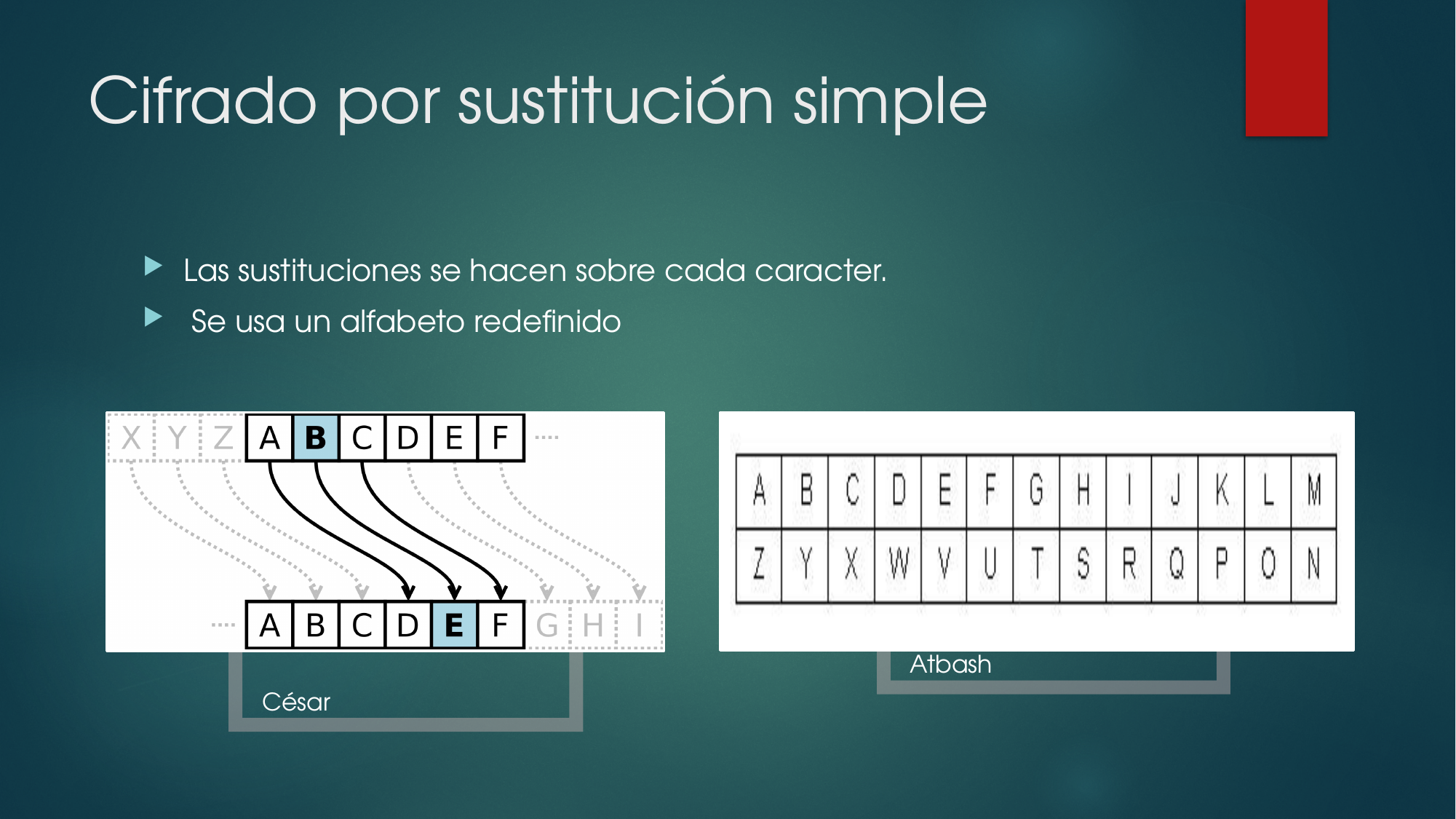

# Cifrado por sustitución simple
Las sustituciones se hacen sobre cada caracter.
 Se usa un alfabeto redefinido
César
Atbash